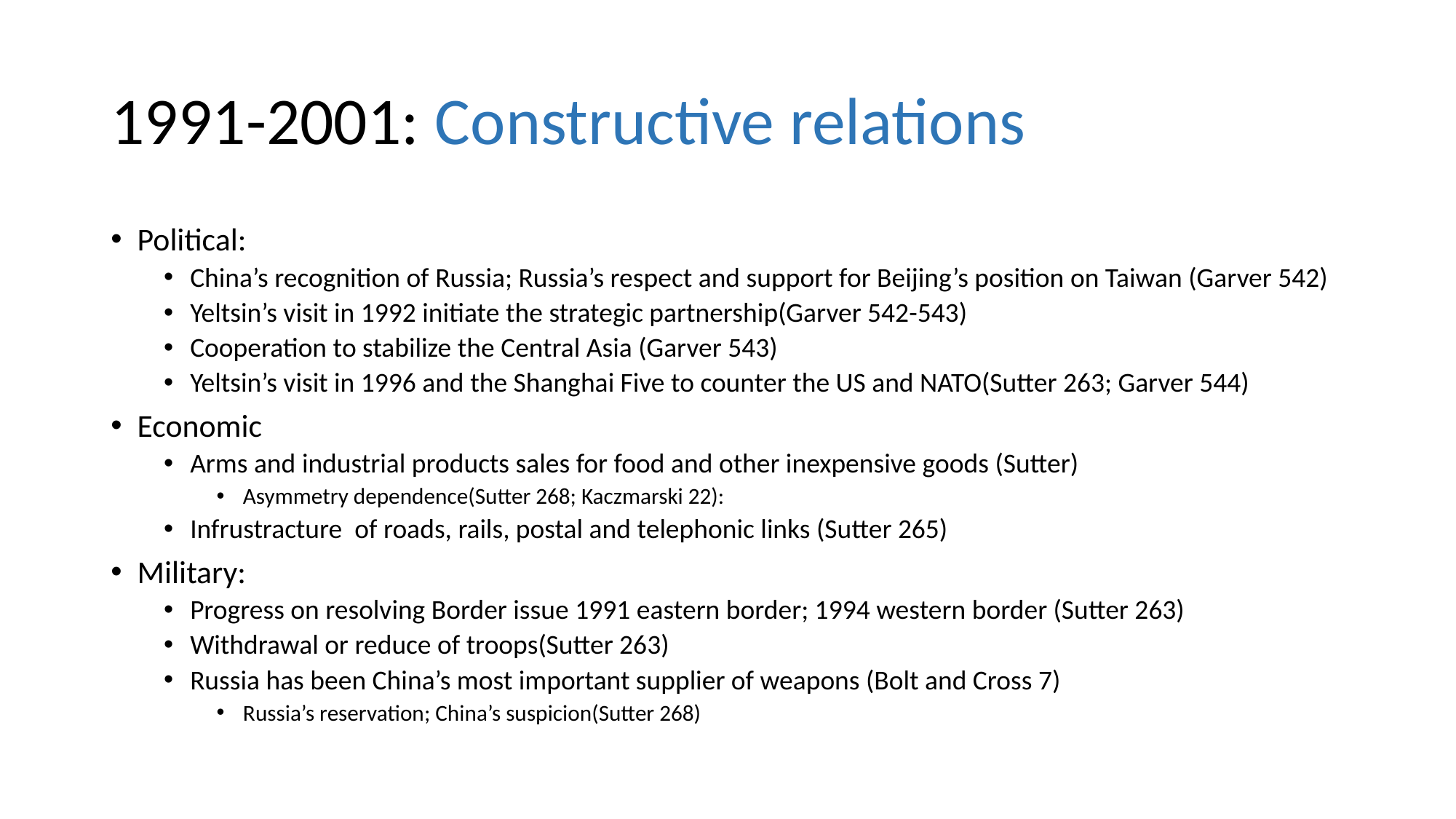

# 1991-2001: Constructive relations
Political:
China’s recognition of Russia; Russia’s respect and support for Beijing’s position on Taiwan (Garver 542)
Yeltsin’s visit in 1992 initiate the strategic partnership(Garver 542-543)
Cooperation to stabilize the Central Asia (Garver 543)
Yeltsin’s visit in 1996 and the Shanghai Five to counter the US and NATO(Sutter 263; Garver 544)
Economic
Arms and industrial products sales for food and other inexpensive goods (Sutter)
Asymmetry dependence(Sutter 268; Kaczmarski 22):
Infrustracture  of roads, rails, postal and telephonic links (Sutter 265)
Military:
Progress on resolving Border issue 1991 eastern border; 1994 western border (Sutter 263)
Withdrawal or reduce of troops(Sutter 263)
Russia has been China’s most important supplier of weapons (Bolt and Cross 7)
Russia’s reservation; China’s suspicion(Sutter 268)